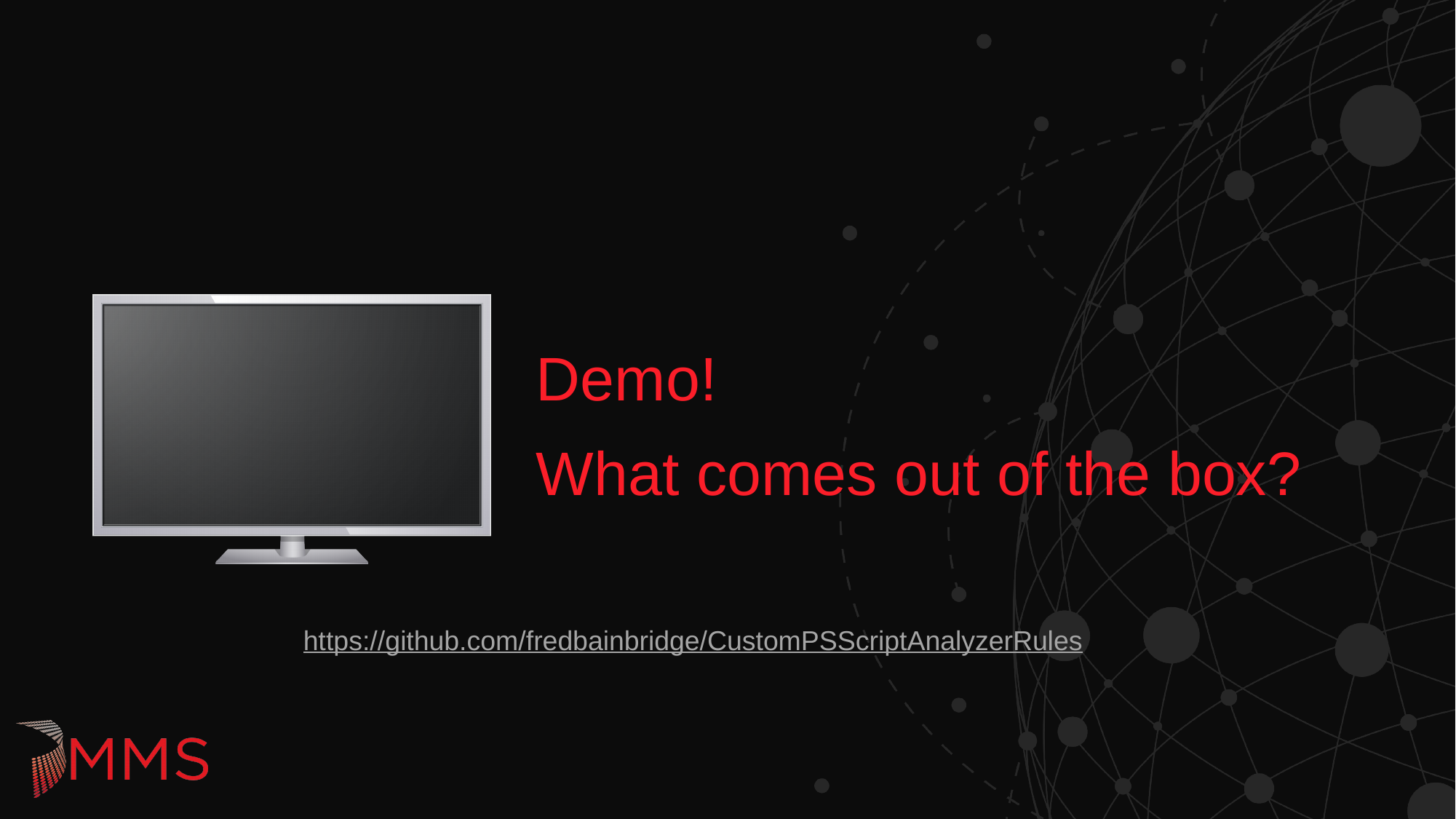

Demo!
What comes out of the box?
https://github.com/fredbainbridge/CustomPSScriptAnalyzerRules